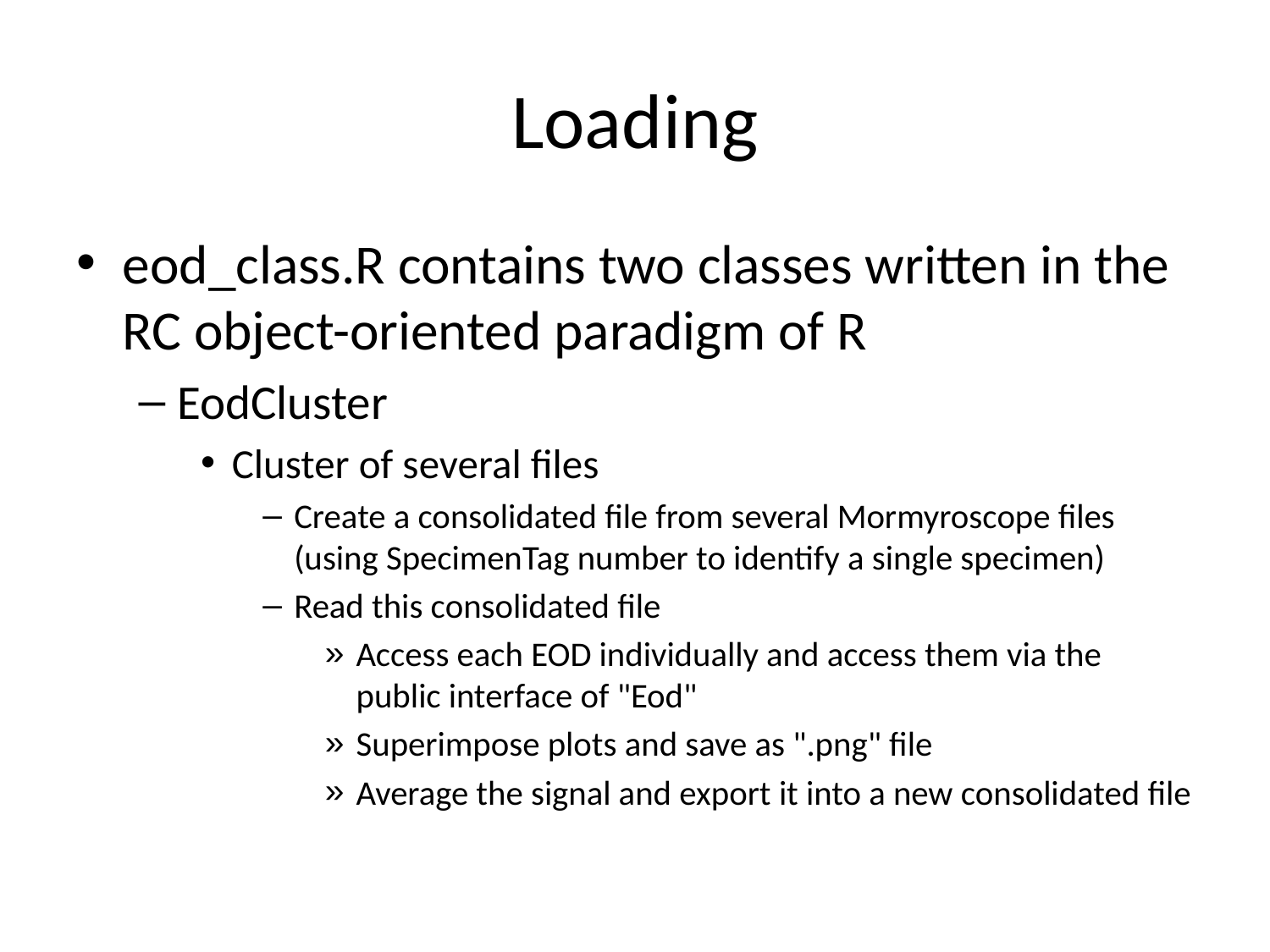

# Loading
eod_class.R contains two classes written in the RC object-oriented paradigm of R
EodCluster
Cluster of several files
Create a consolidated file from several Mormyroscope files (using SpecimenTag number to identify a single specimen)
Read this consolidated file
Access each EOD individually and access them via the public interface of "Eod"
Superimpose plots and save as ".png" file
Average the signal and export it into a new consolidated file